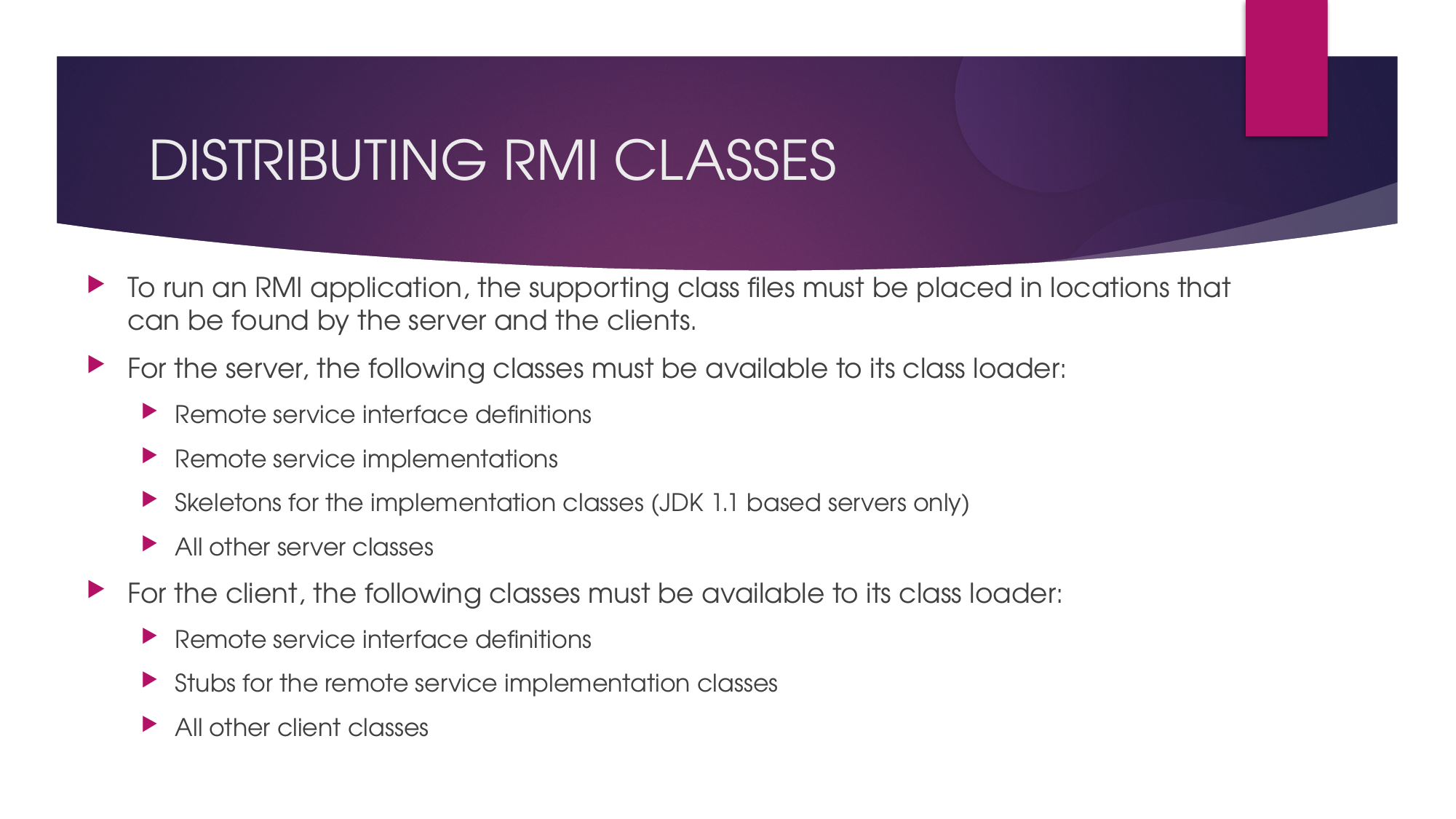

DISTRIBUTING RMI CLASSES
To run an RMI application, the supporting class files must be placed in locations that can be found by the server and the clients.
For the server, the following classes must be available to its class loader:
Remote service interface definitions
Remote service implementations
Skeletons for the implementation classes (JDK 1.1 based servers only)
All other server classes
For the client, the following classes must be available to its class loader:
Remote service interface definitions
Stubs for the remote service implementation classes
All other client classes